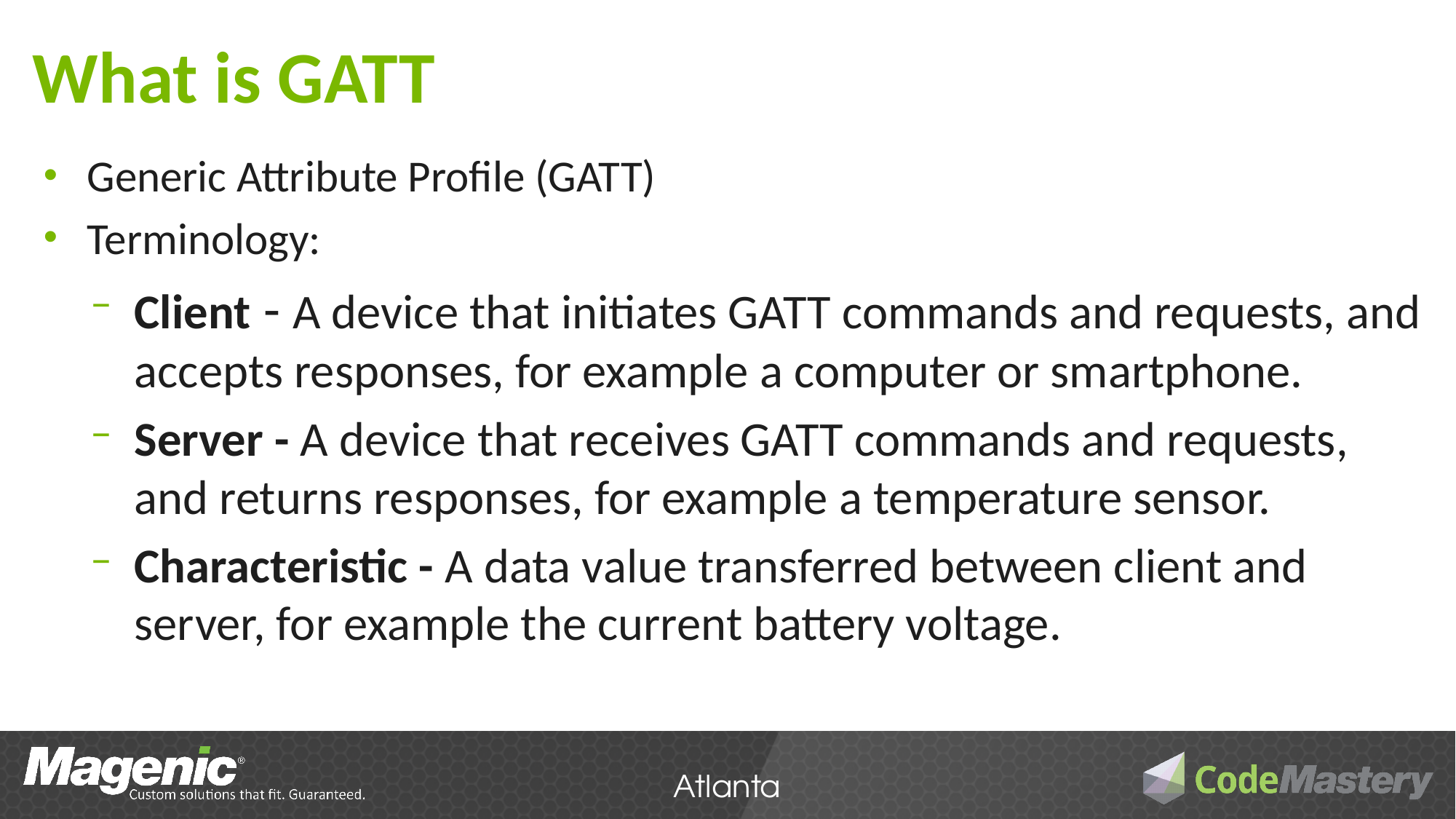

# What is GATT
Generic Attribute Profile (GATT)
Terminology:
Client - A device that initiates GATT commands and requests, and accepts responses, for example a computer or smartphone.
Server - A device that receives GATT commands and requests, and returns responses, for example a temperature sensor.
Characteristic - A data value transferred between client and server, for example the current battery voltage.